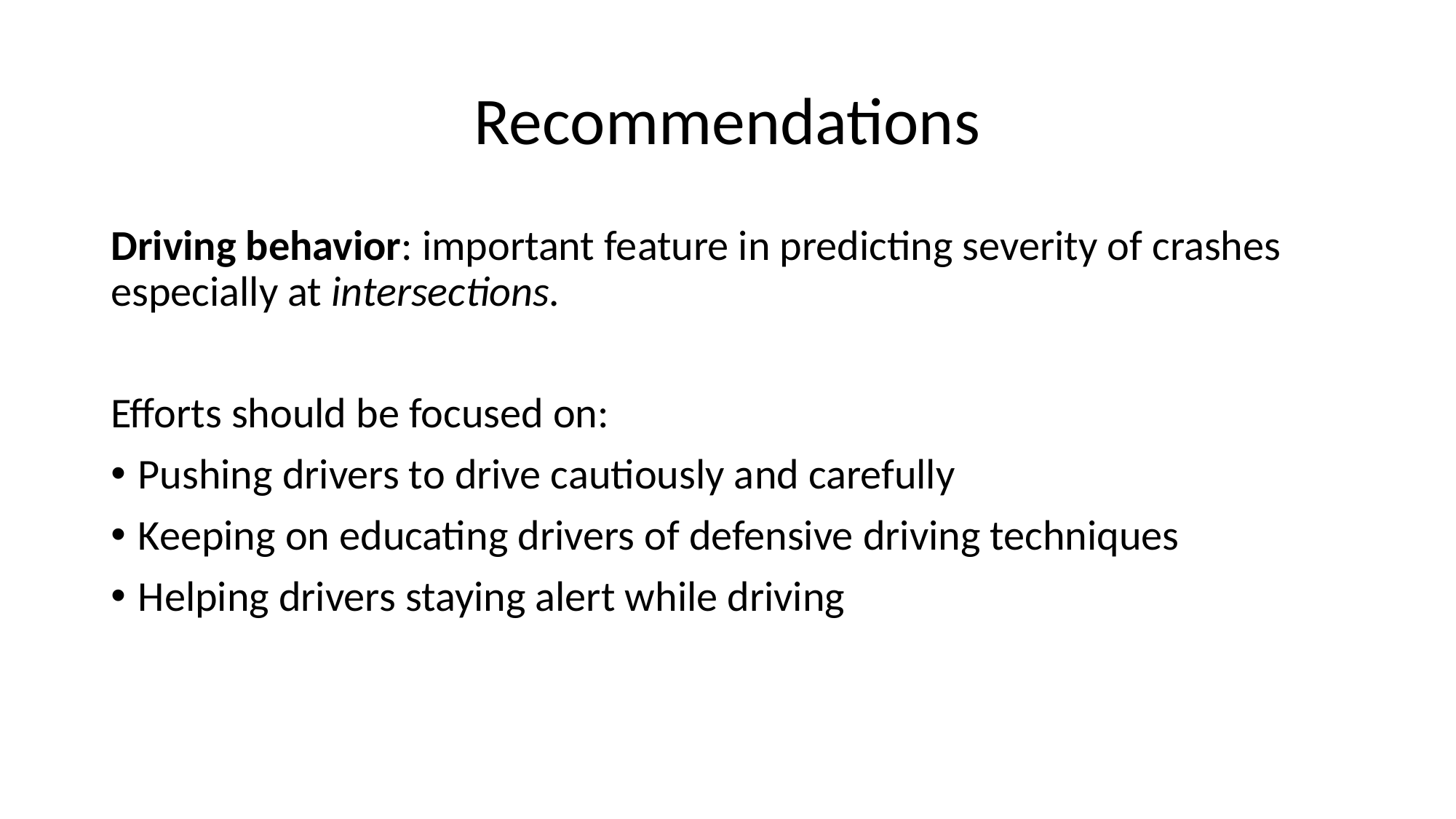

# Recommendations
Driving behavior: important feature in predicting severity of crashes especially at intersections.

Efforts should be focused on:
Pushing drivers to drive cautiously and carefully
Keeping on educating drivers of defensive driving techniques
Helping drivers staying alert while driving